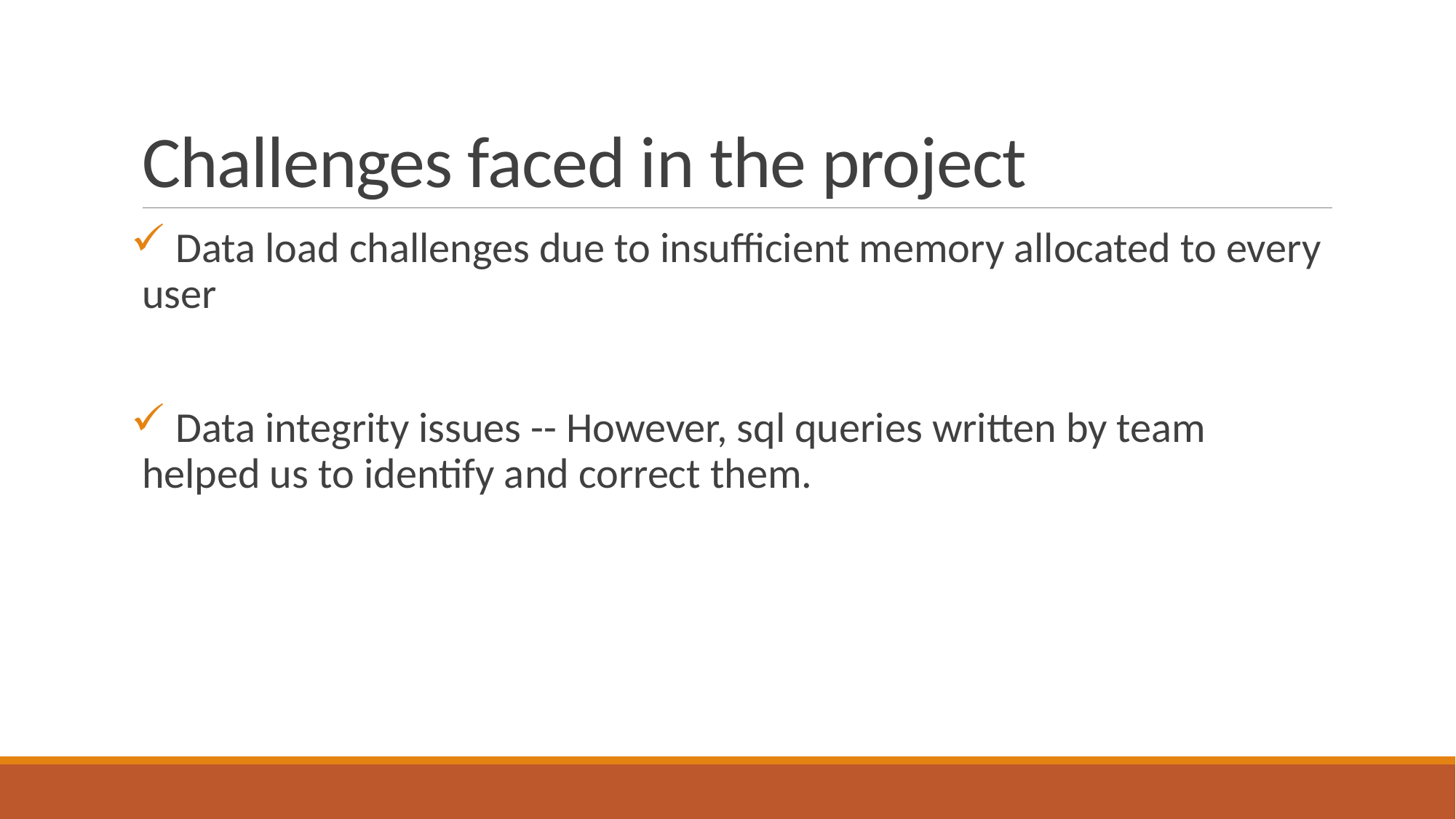

# Challenges faced in the project
 Data load challenges due to insufficient memory allocated to every user

 Data integrity issues -- However, sql queries written by team helped us to identify and correct them.